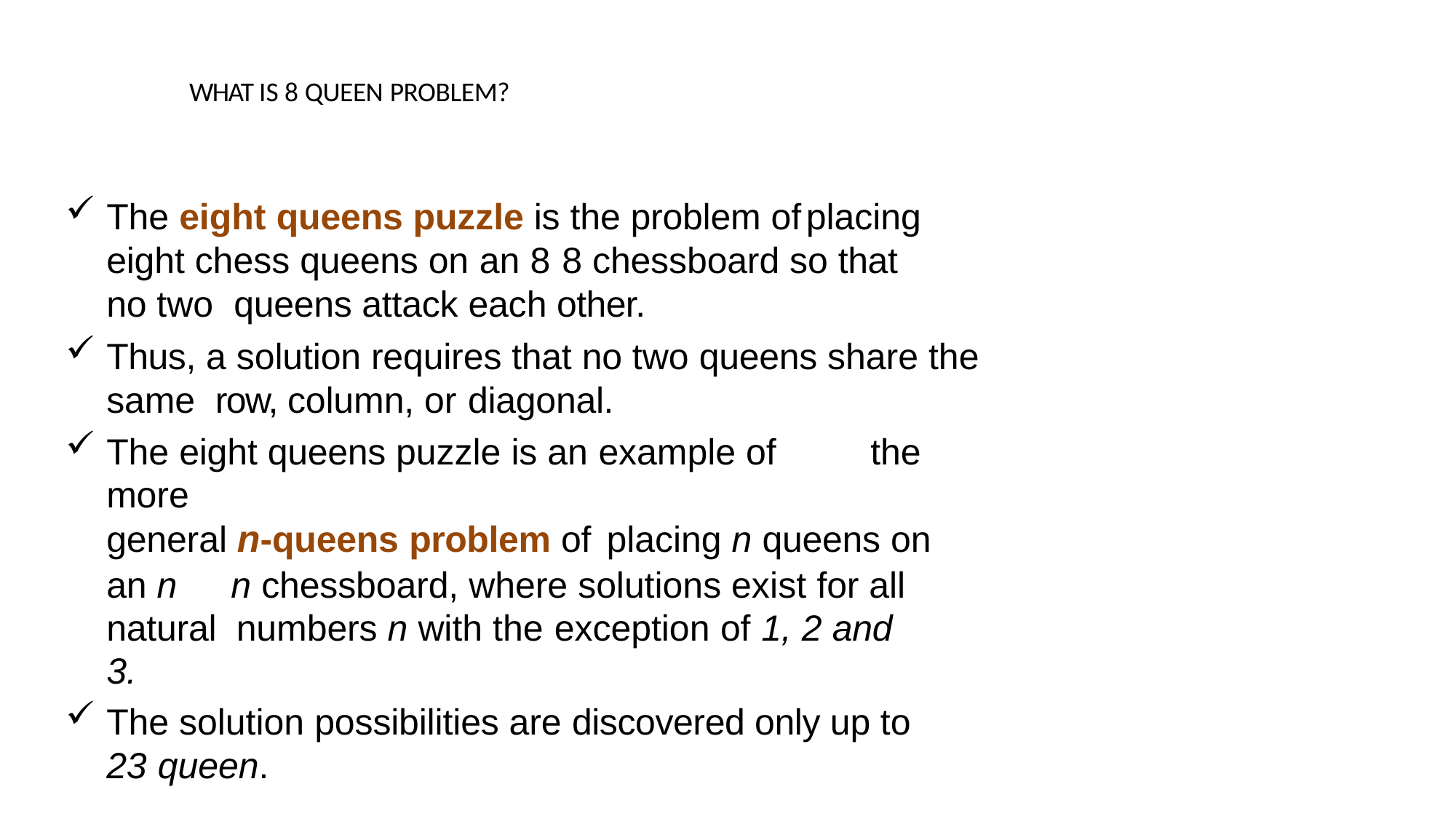

WHAT IS 8 QUEEN PROBLEM?
The eight queens puzzle is the problem of	placing  eight chess queens on an 8	8 chessboard so that no two  queens attack each other.
Thus, a solution requires that no two queens share the same  row, column, or diagonal.
The eight queens puzzle is an example of	the more
general n-queens problem of	placing n queens on
an n	n chessboard, where solutions exist for all natural  numbers n with the exception of	1, 2 and 3.
The solution possibilities are discovered only up to 23 queen.